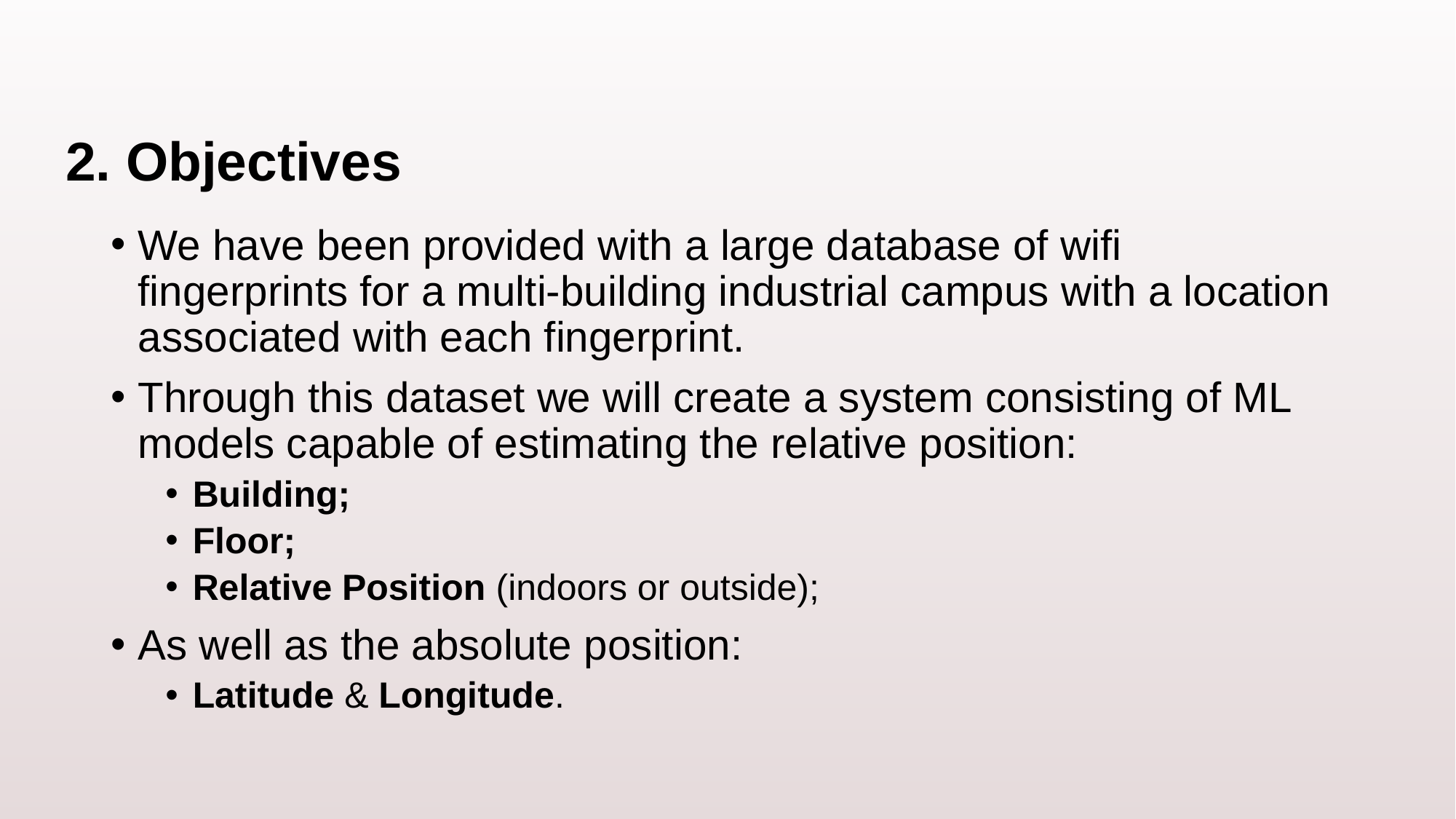

# 2. Objectives
We have been provided with a large database of wifi fingerprints for a multi-building industrial campus with a location associated with each fingerprint.
Through this dataset we will create a system consisting of ML models capable of estimating the relative position:
Building;
Floor;
Relative Position (indoors or outside);
As well as the absolute position:
Latitude & Longitude.